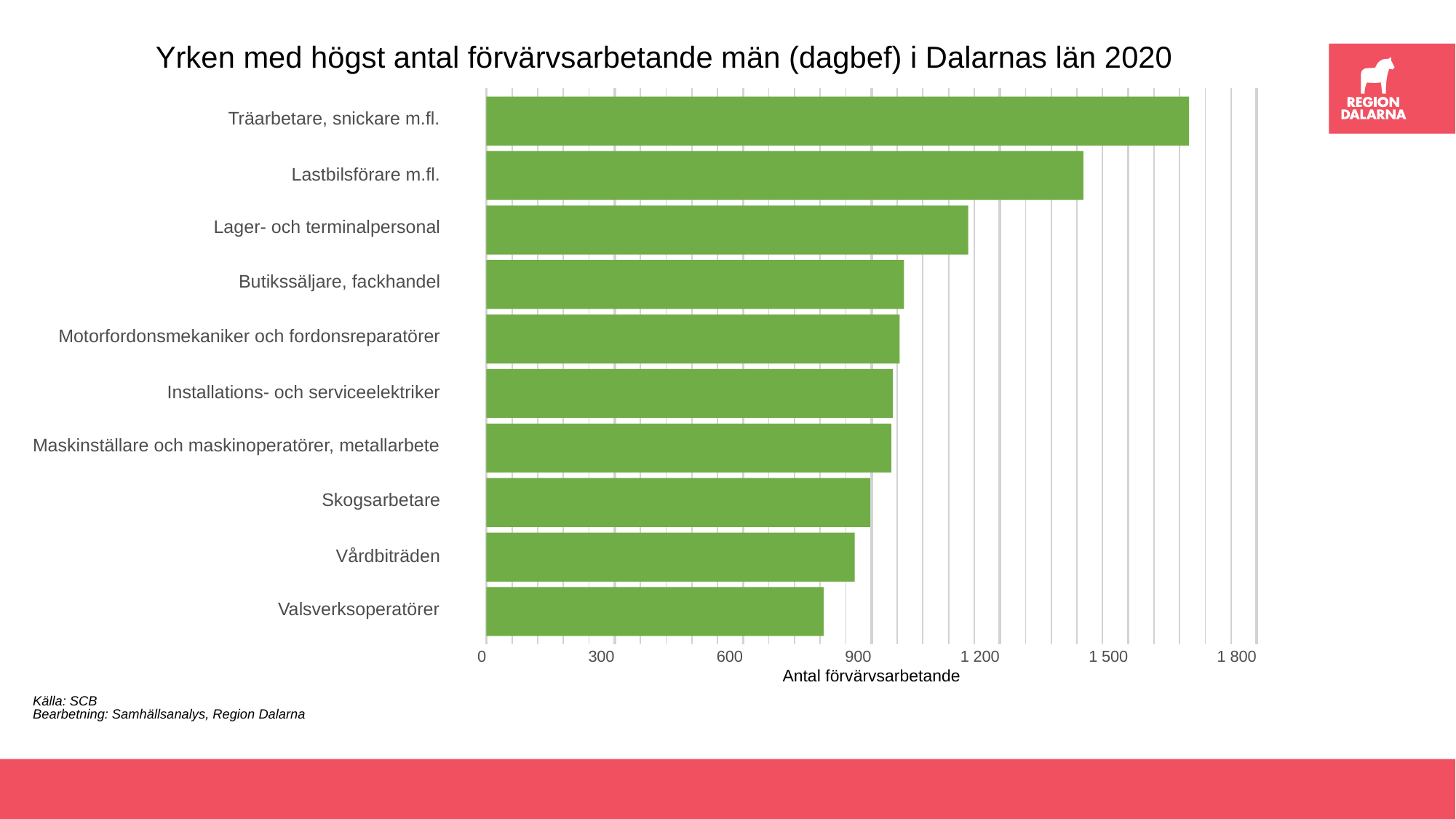

Yrken med högst antal förvärvsarbetande män (dagbef) i Dalarnas län 2020

Träarbetare, snickare m.fl.

Lastbilsförare m.fl.

Lager- och terminalpersonal

Butikssäljare, fackhandel

Motorfordonsmekaniker och fordonsreparatörer

Installations- och serviceelektriker

Maskinställare och maskinoperatörer, metallarbete

Skogsarbetare

Vårdbiträden

Valsverksoperatörer
  300
    0
  600
  900
1 200
1 500
1 800
Antal förvärvsarbetande
Källa: SCB
Bearbetning: Samhällsanalys, Region Dalarna